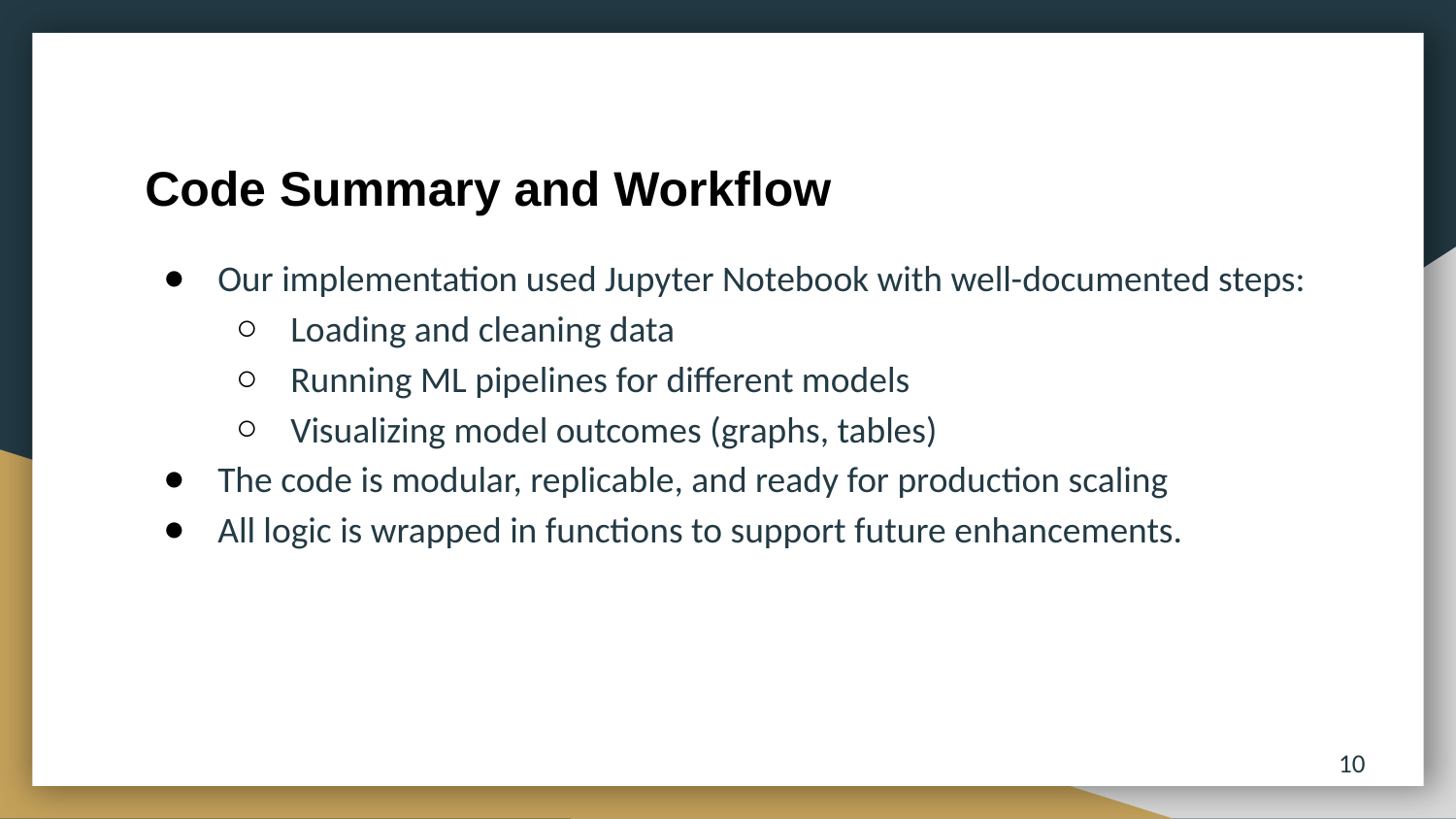

# Code Summary and Workflow

Our implementation used Jupyter Notebook with well-documented steps:
Loading and cleaning data
Running ML pipelines for different models
Visualizing model outcomes (graphs, tables)
The code is modular, replicable, and ready for production scaling
All logic is wrapped in functions to support future enhancements.

10